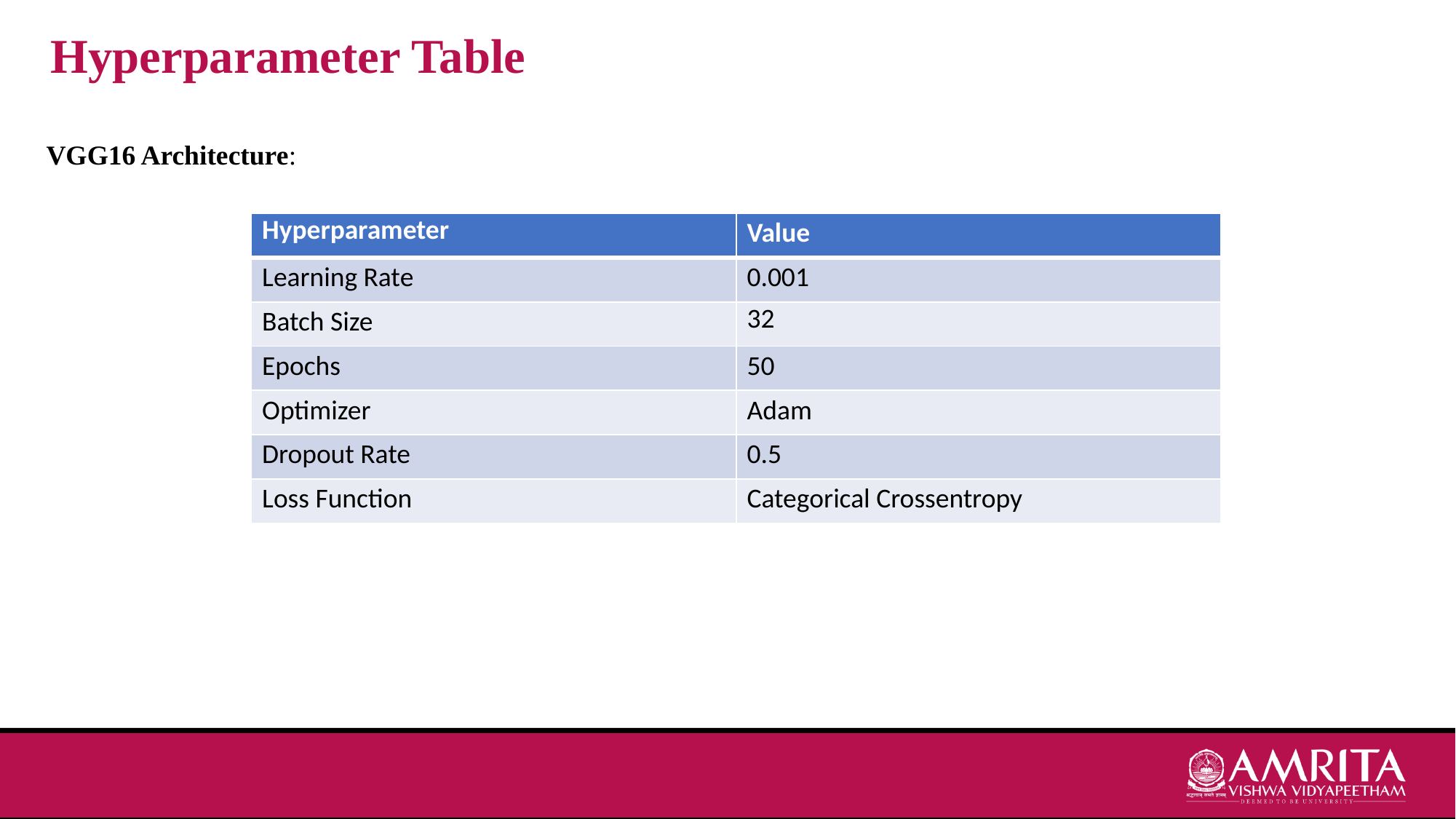

Hyperparameter Table
VGG16 Architecture:

| Hyperparameter | Value |
| --- | --- |
| Learning Rate | 0.001 |
| Batch Size | 32 |
| Epochs | 50 |
| Optimizer | Adam |
| Dropout Rate | 0.5 |
| Loss Function | Categorical Crossentropy |